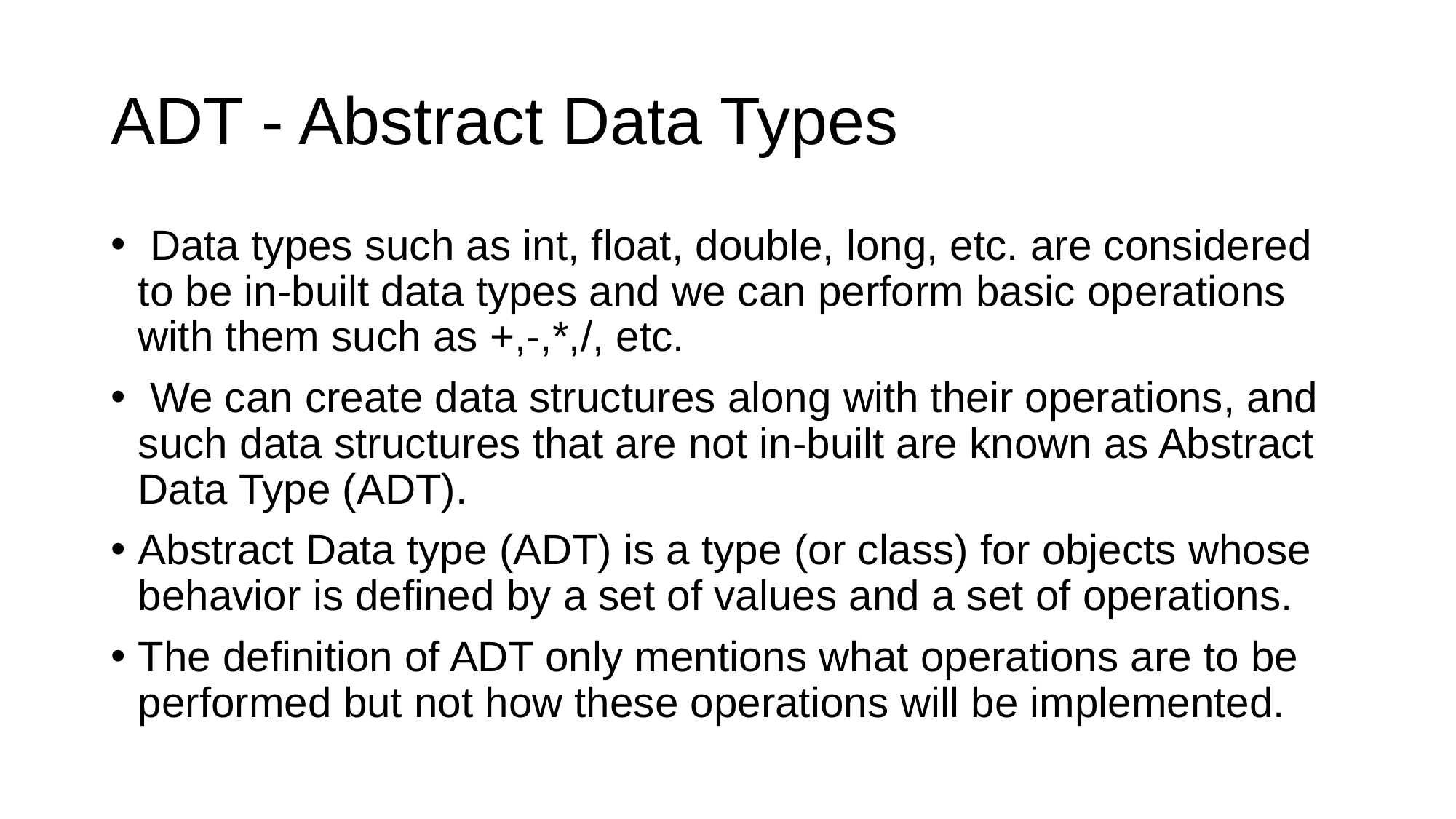

# ADT - Abstract Data Types
 Data types such as int, float, double, long, etc. are considered to be in-built data types and we can perform basic operations with them such as +,-,*,/, etc.
 We can create data structures along with their operations, and such data structures that are not in-built are known as Abstract Data Type (ADT).
Abstract Data type (ADT) is a type (or class) for objects whose behavior is defined by a set of values and a set of operations.
The definition of ADT only mentions what operations are to be performed but not how these operations will be implemented.